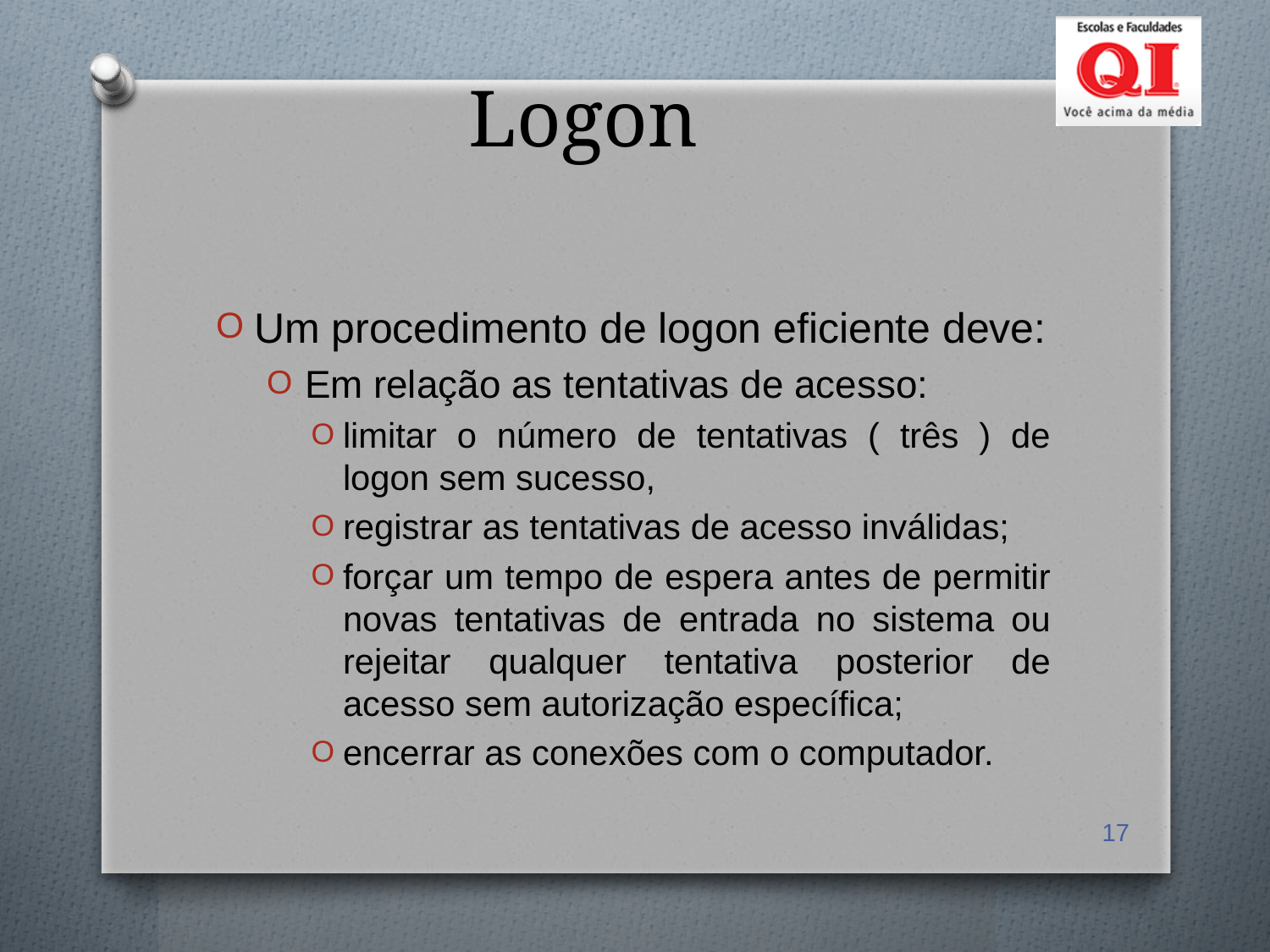

# Logon
Um procedimento de logon eficiente deve:
Em relação as tentativas de acesso:
limitar o número de tentativas ( três ) de logon sem sucesso,
registrar as tentativas de acesso inválidas;
forçar um tempo de espera antes de permitir novas tentativas de entrada no sistema ou rejeitar qualquer tentativa posterior de acesso sem autorização específica;
encerrar as conexões com o computador.
17